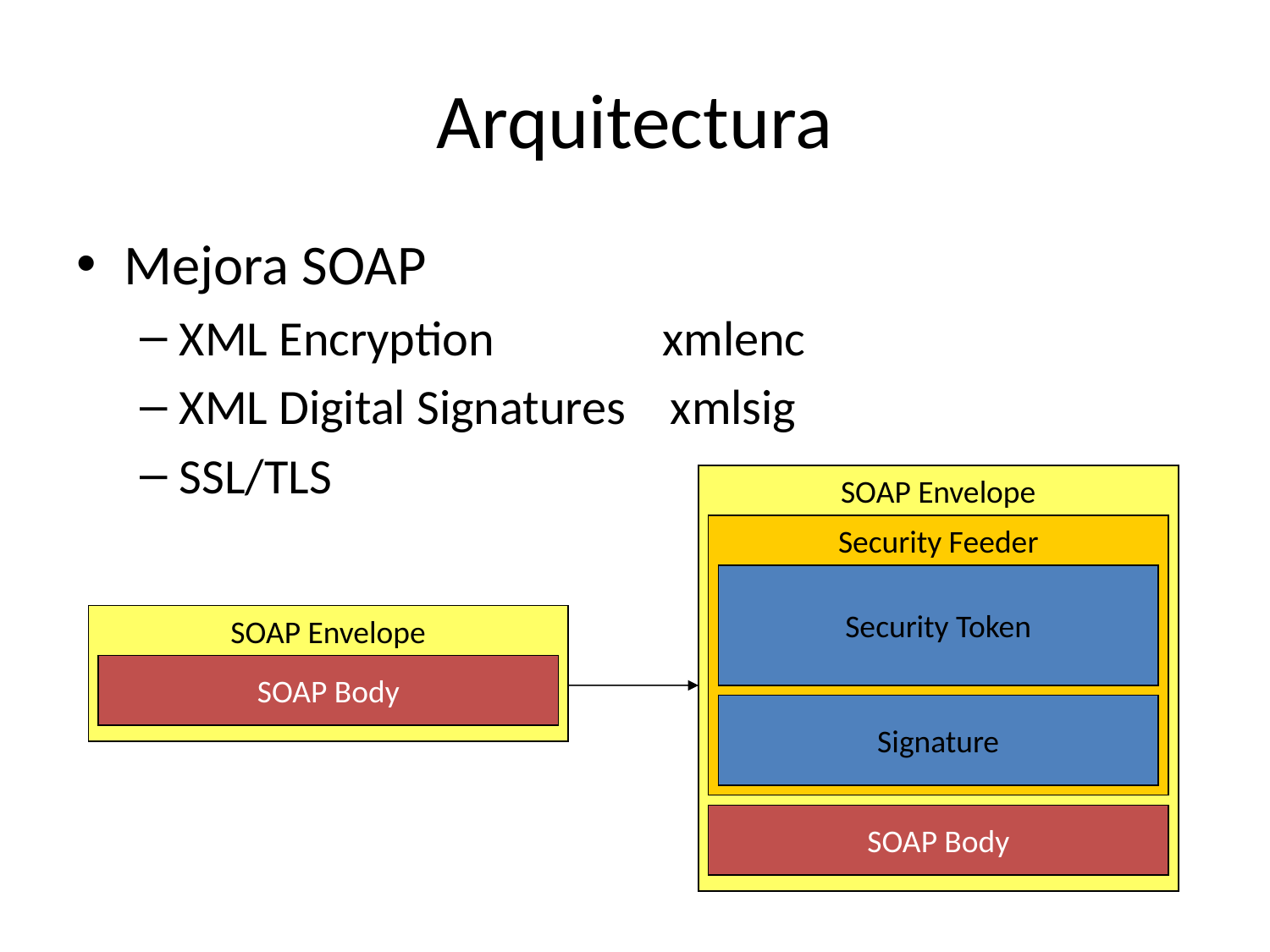

# Arquitectura
Mejora SOAP
XML Encryption               xmlenc
XML Digital Signatures    xmlsig
SSL/TLS

SOAP Envelope
Security Feeder
Security Token
SOAP Envelope
SOAP Body

Signature
SOAP Body